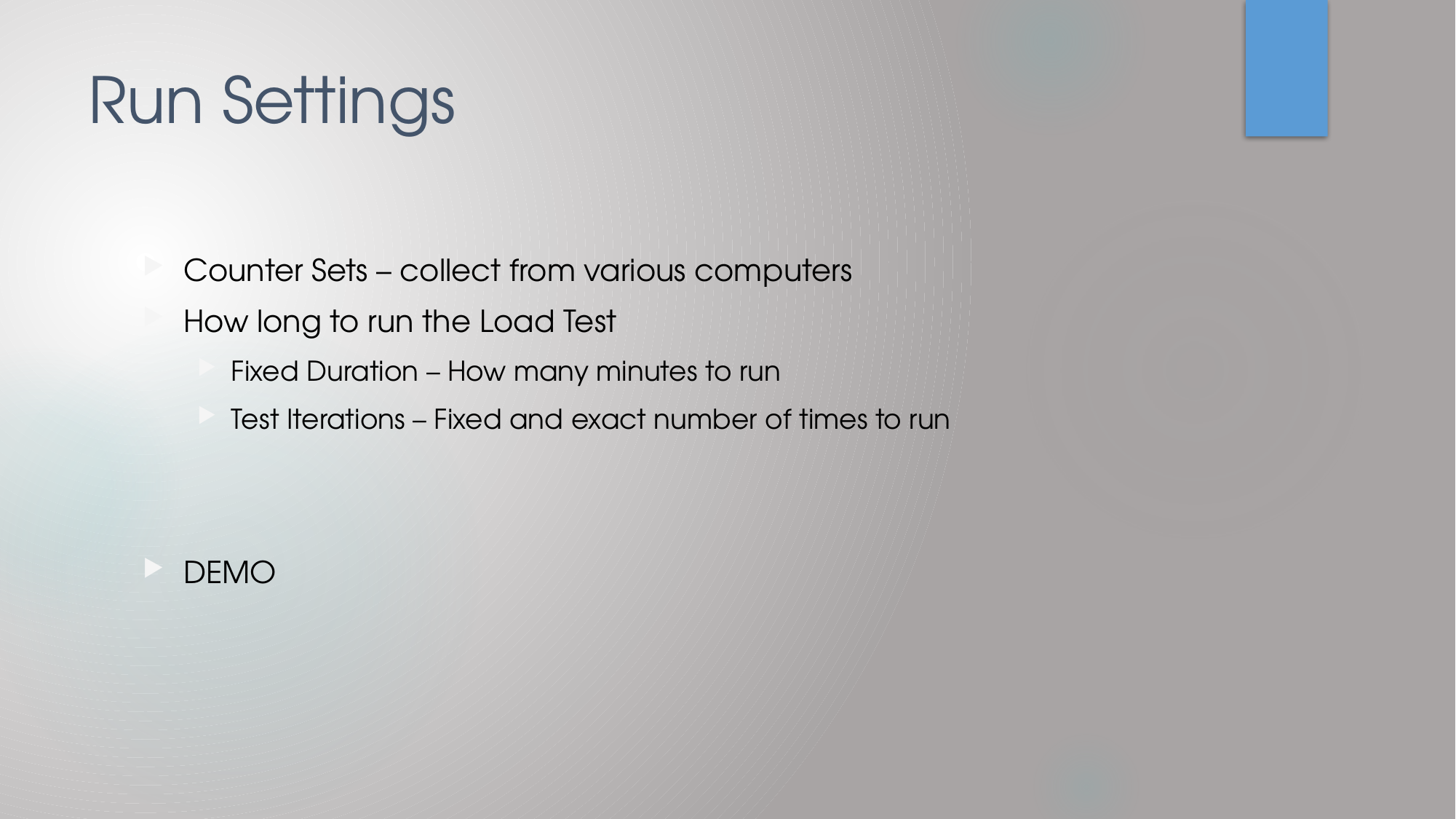

# Run Settings
Counter Sets – collect from various computers
How long to run the Load Test
Fixed Duration – How many minutes to run
Test Iterations – Fixed and exact number of times to run

DEMO